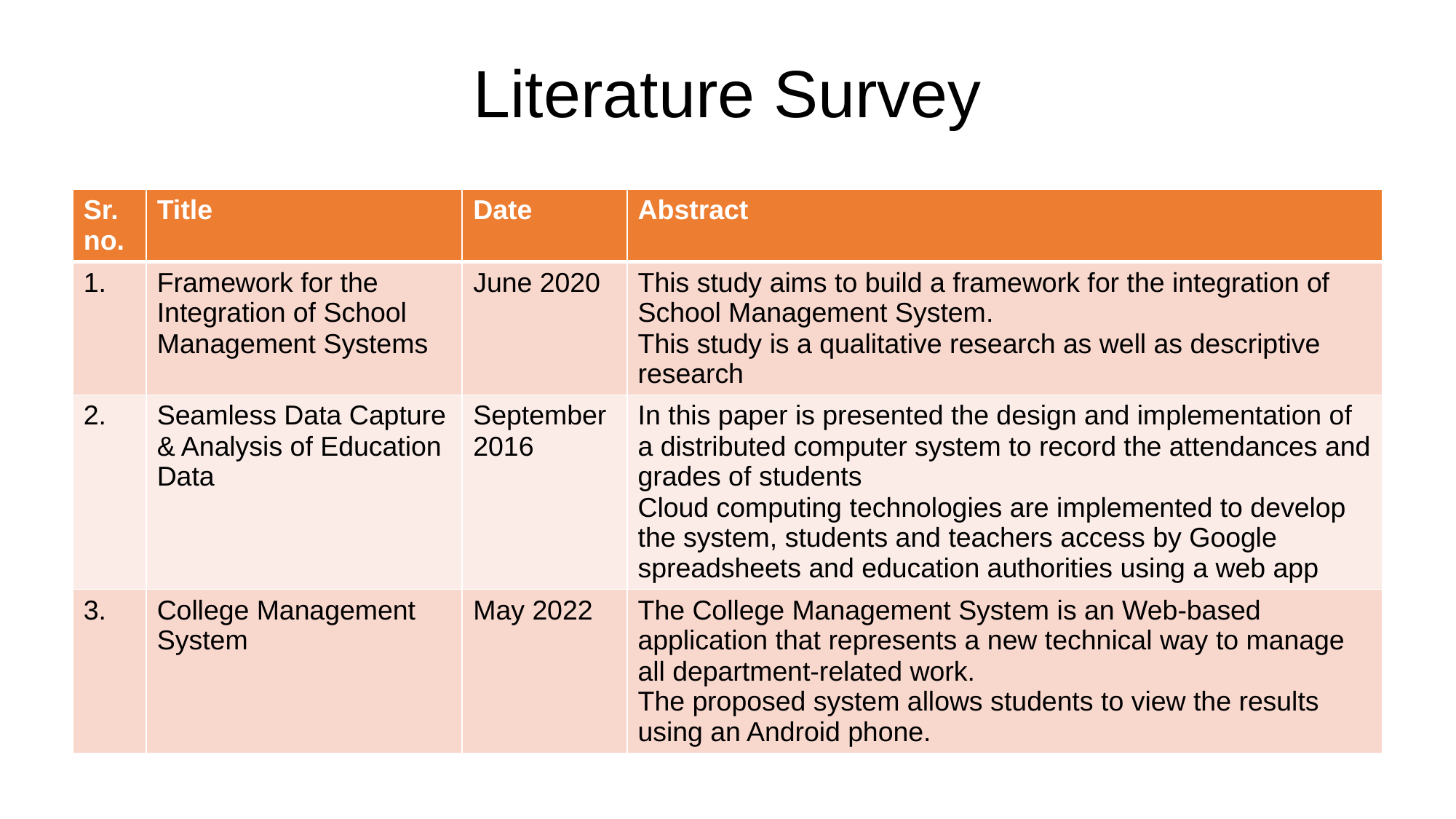

Literature Survey
| Sr. no. | Title | Date | Abstract |
| --- | --- | --- | --- |
| 1. | Framework for the Integration of School Management Systems | June 2020 | This study aims to build a framework for the integration of School Management System. This study is a qualitative research as well as descriptive research |
| 2. | Seamless Data Capture & Analysis of Education Data | September 2016 | In this paper is presented the design and implementation of a distributed computer system to record the attendances and grades of students Cloud computing technologies are implemented to develop the system, students and teachers access by Google spreadsheets and education authorities using a web app |
| 3. | College Management System | May 2022 | The College Management System is an Web-based application that represents a new technical way to manage all department-related work. The proposed system allows students to view the results using an Android phone. |